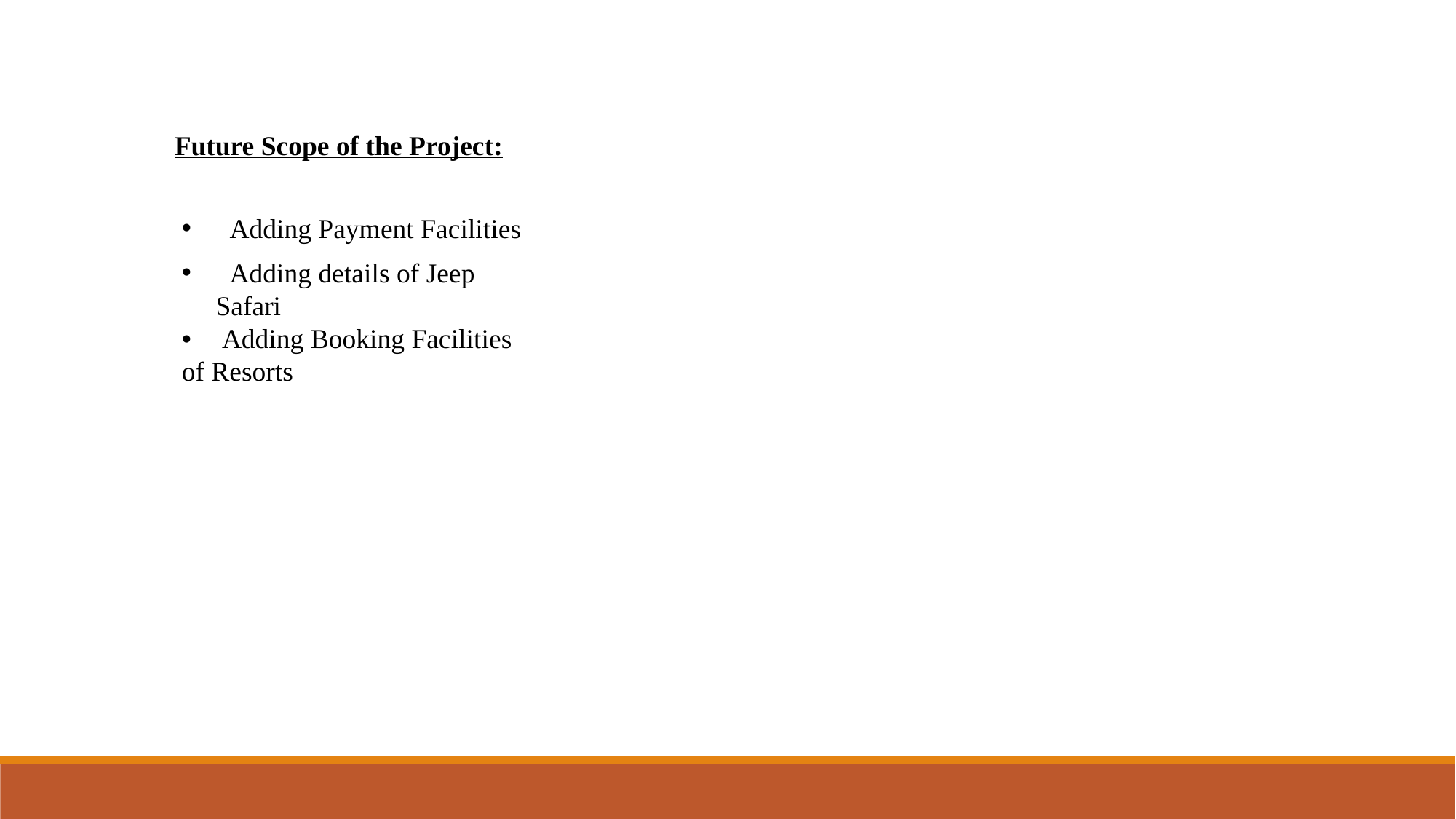

Future Scope of the Project:
 Adding Payment Facilities
  Adding details of Jeep Safari
•    Adding Booking Facilities of Resorts